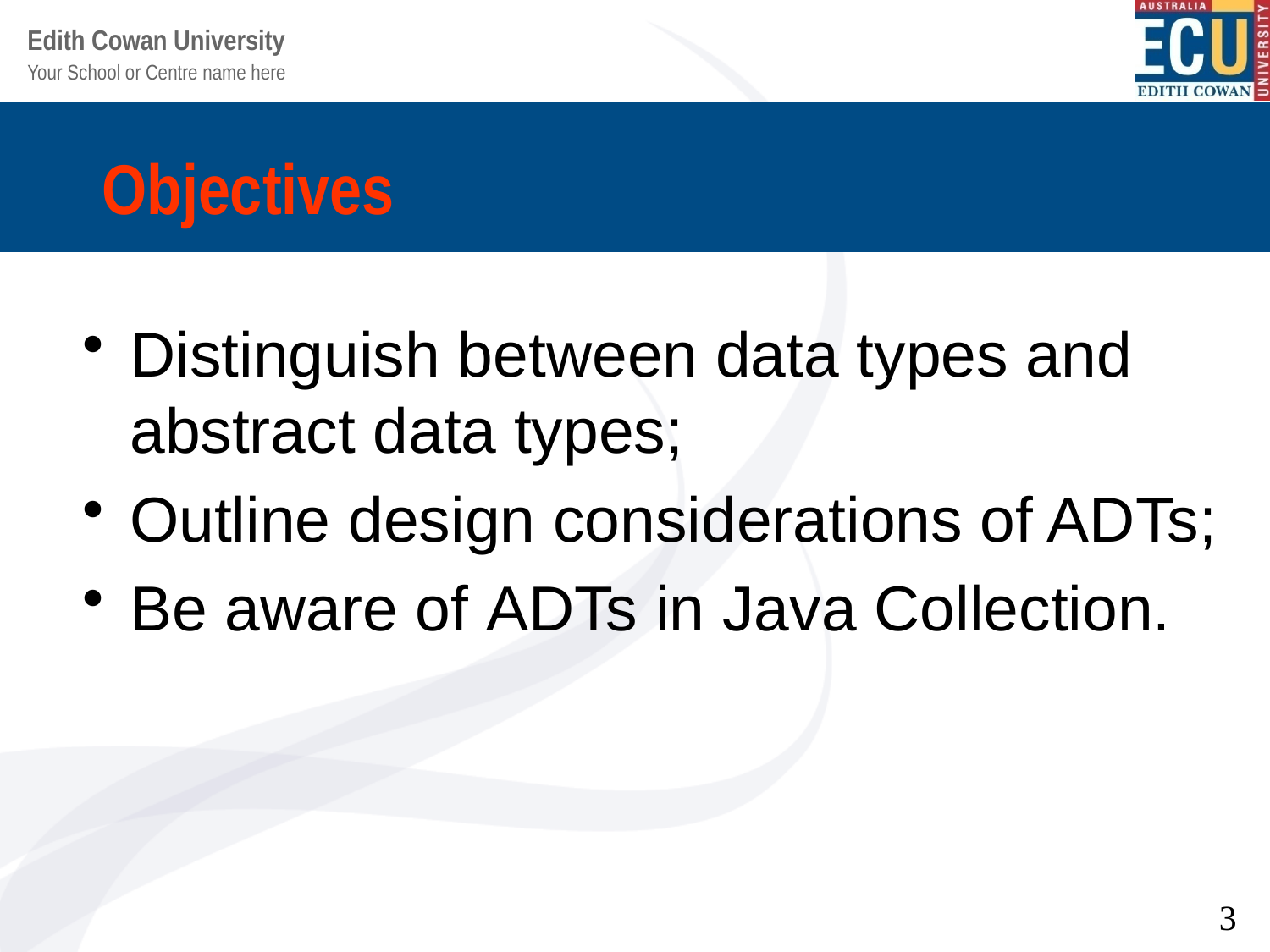

Objectives
Distinguish between data types and abstract data types;
Outline design considerations of ADTs;
Be aware of ADTs in Java Collection.
3